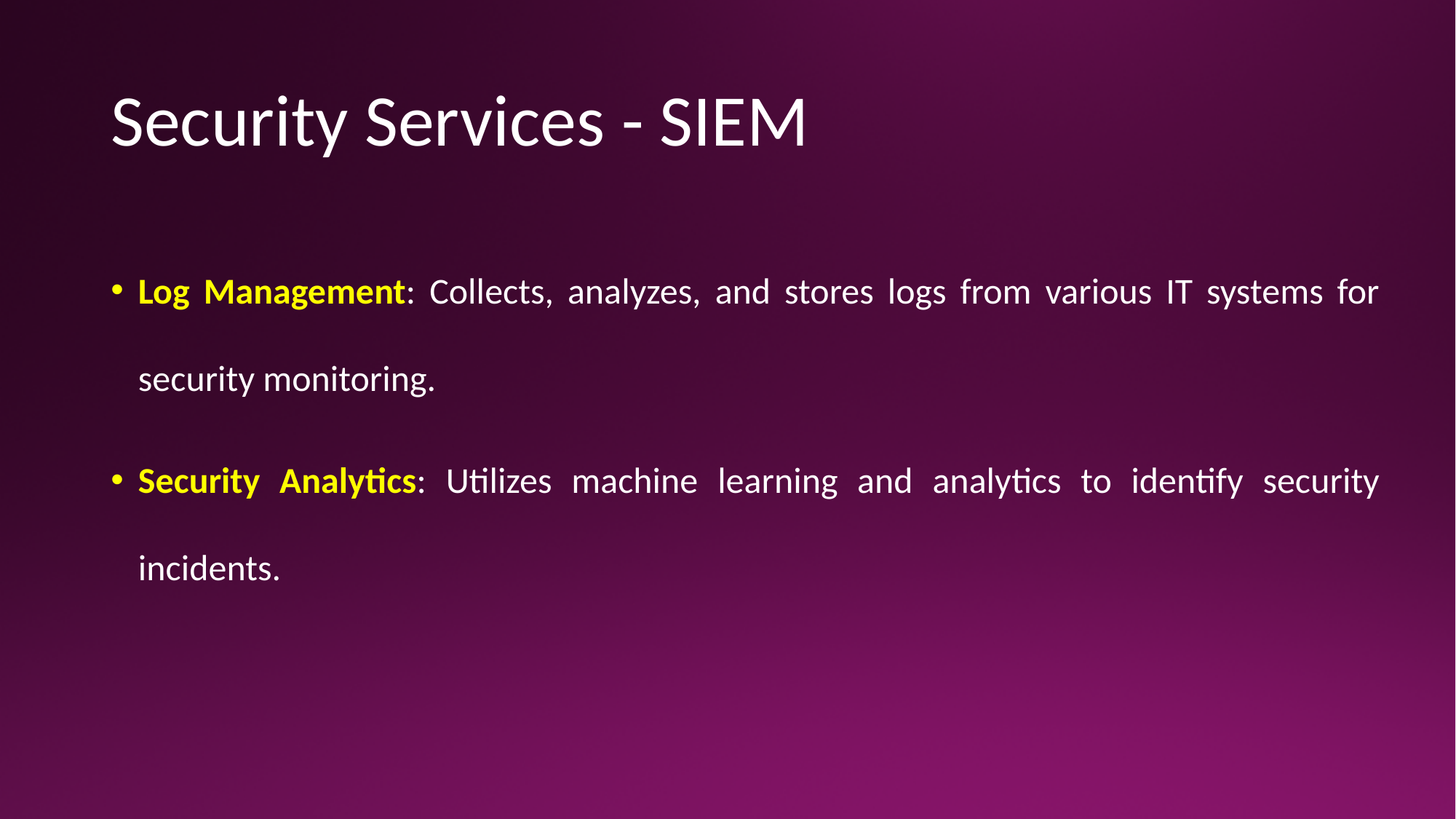

# Security Services - SIEM
Log Management: Collects, analyzes, and stores logs from various IT systems for security monitoring.
Security Analytics: Utilizes machine learning and analytics to identify security incidents.